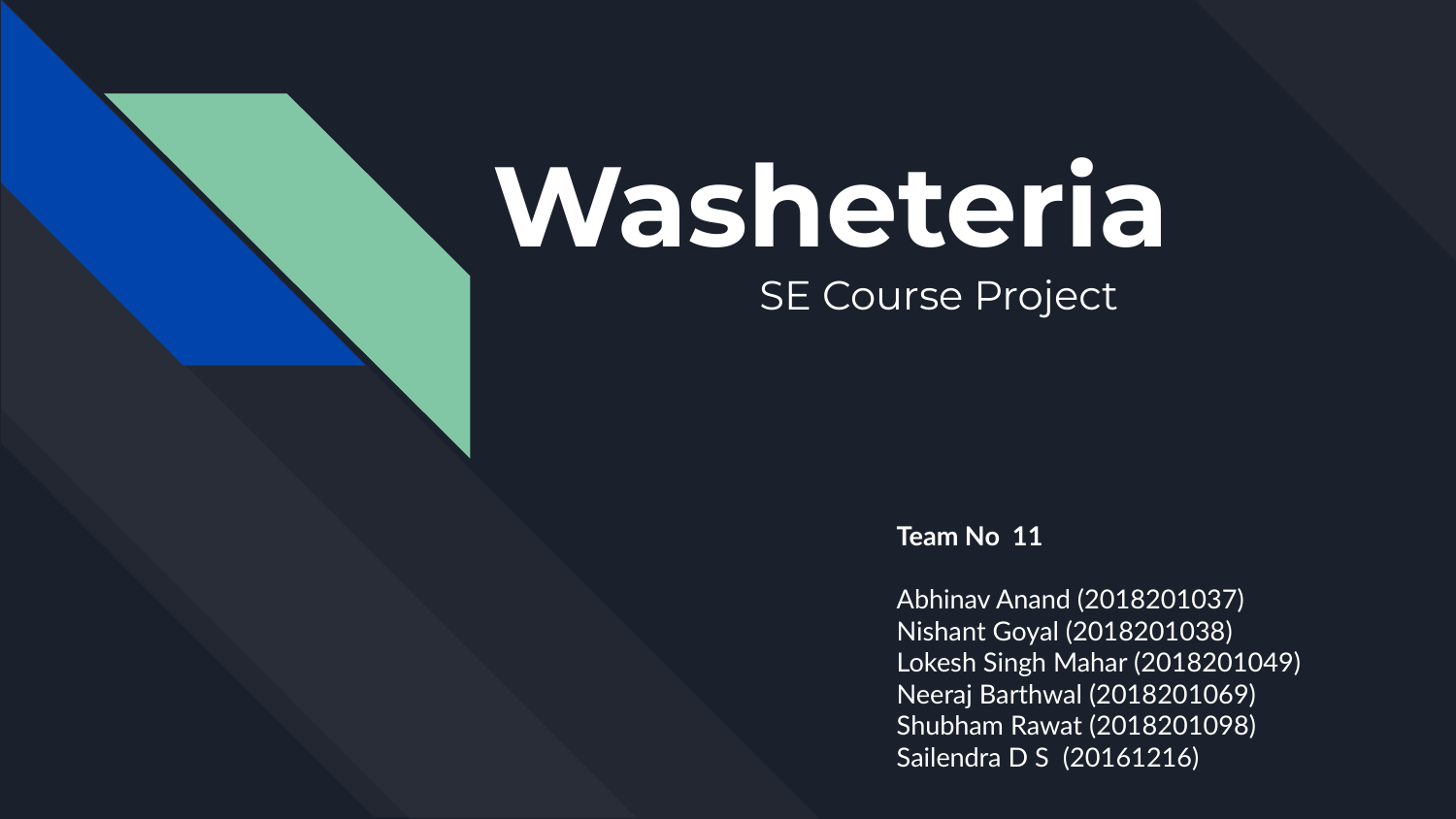

# Washeteria
                         SE Course Project
Team No  11

Abhinav Anand (2018201037)
Nishant Goyal (2018201038)
Lokesh Singh Mahar (2018201049)
Neeraj Barthwal (2018201069)
Shubham Rawat (2018201098)
Sailendra D S  (20161216)